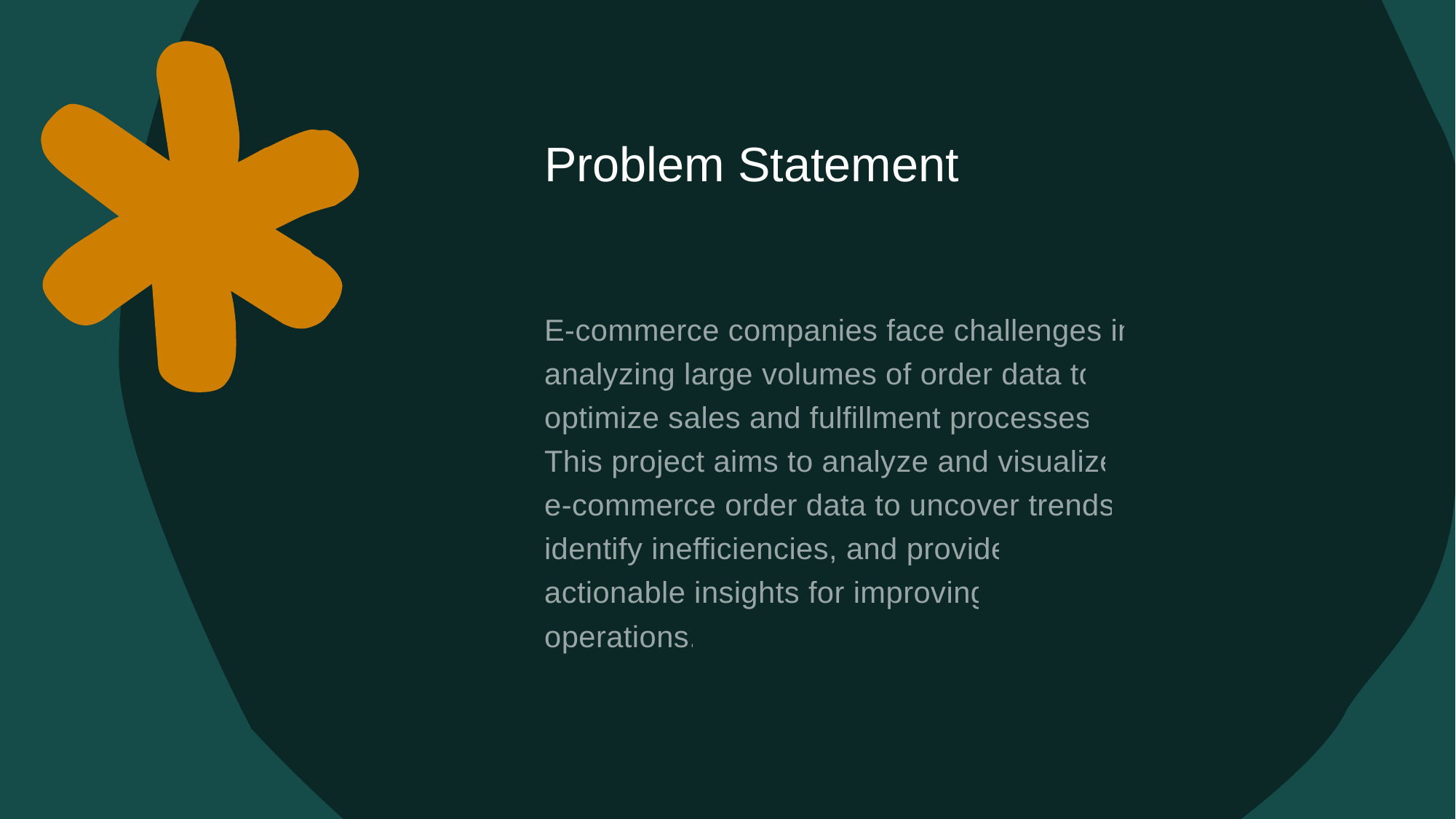

# Problem Statement
E-commerce companies face challenges in analyzing large volumes of order data to optimize sales and fulfillment processes. This project aims to analyze and visualize e-commerce order data to uncover trends, identify inefficiencies, and provide actionable insights for improving operations.